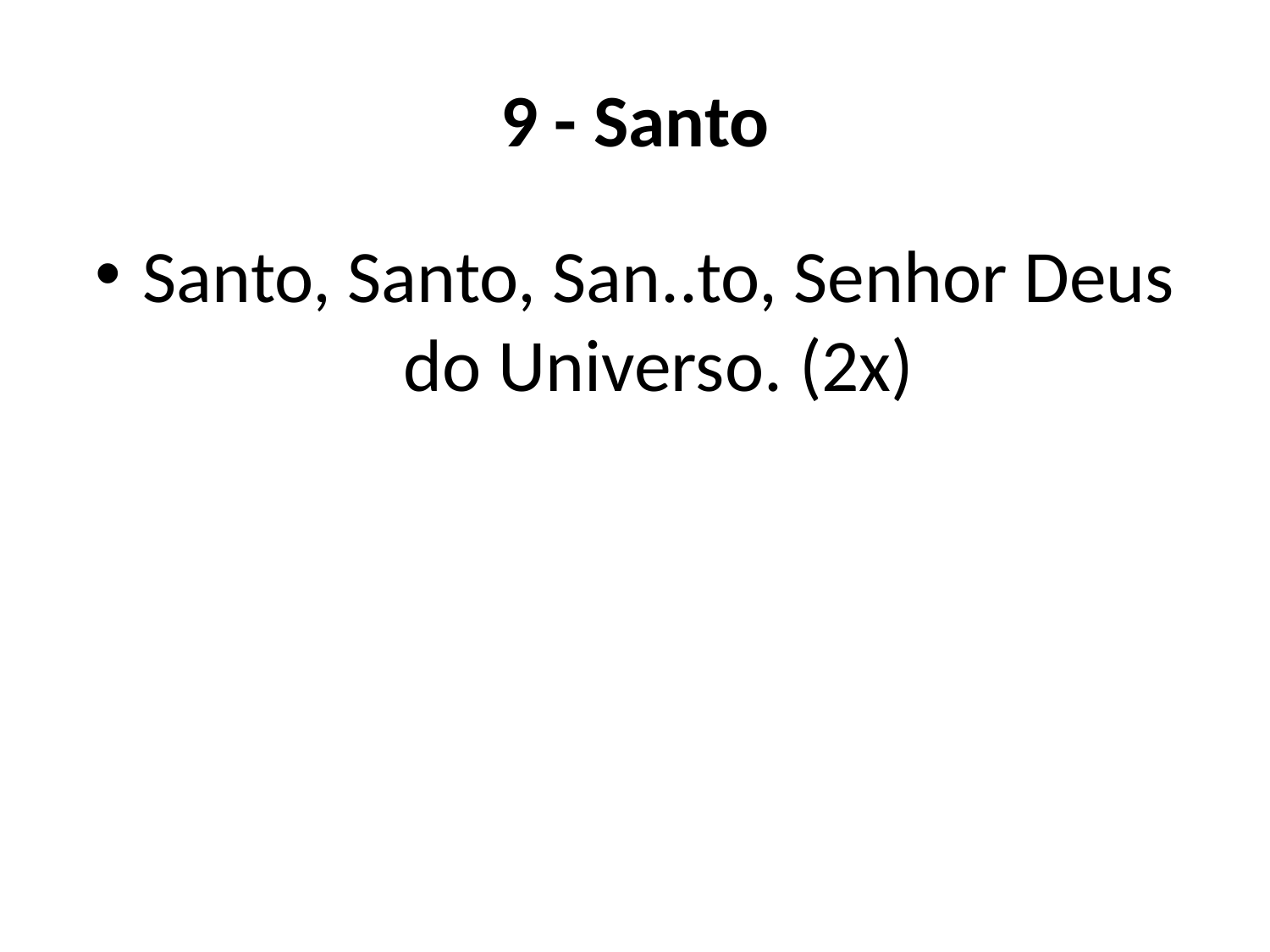

# 9 - Santo
Santo, Santo, San..to, Senhor Deus do Universo. (2x)